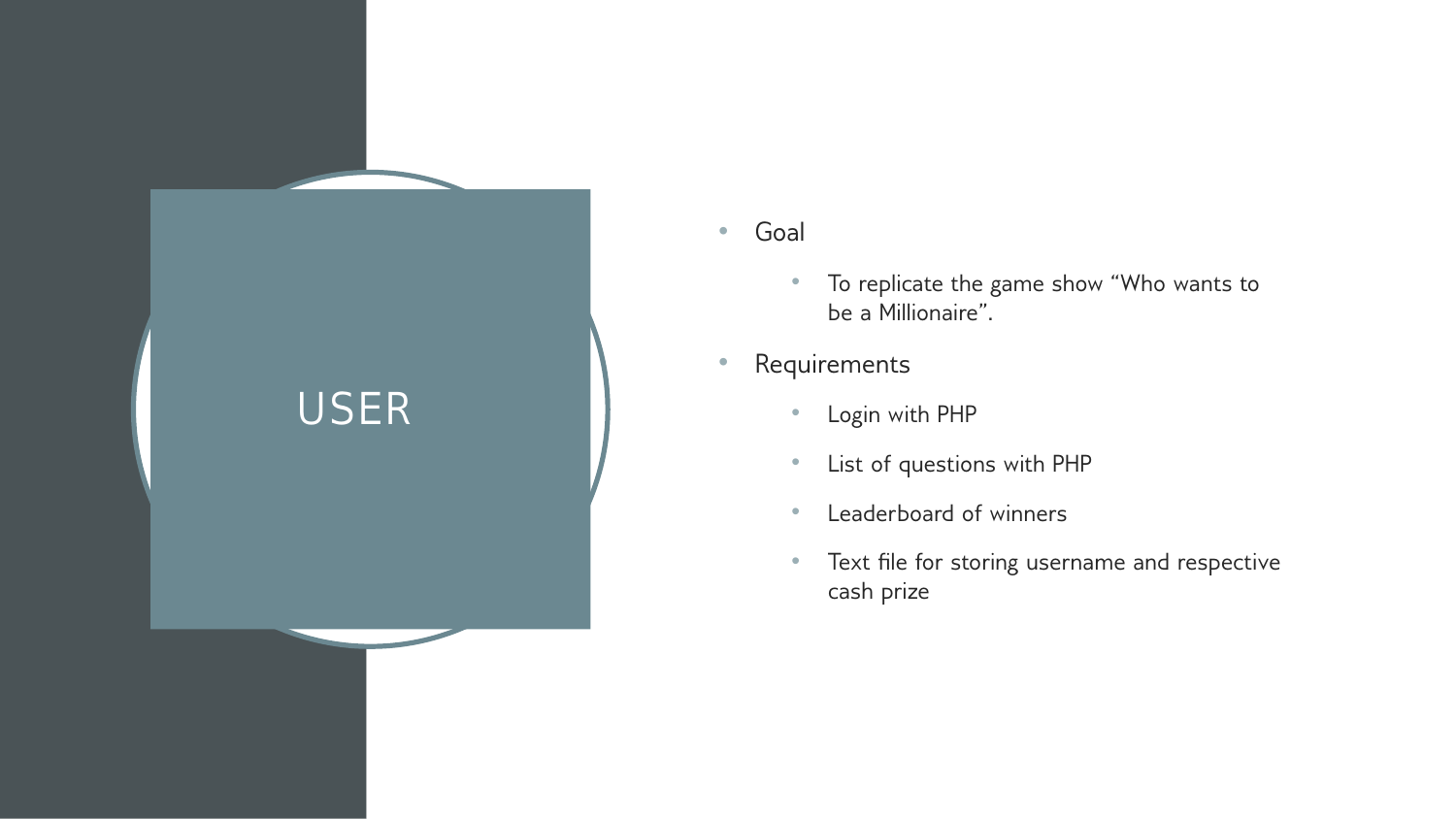

Goal
To replicate the game show “Who wants to be a Millionaire”.
Requirements
Login with PHP
List of questions with PHP
Leaderboard of winners
Text file for storing username and respective cash prize

# User